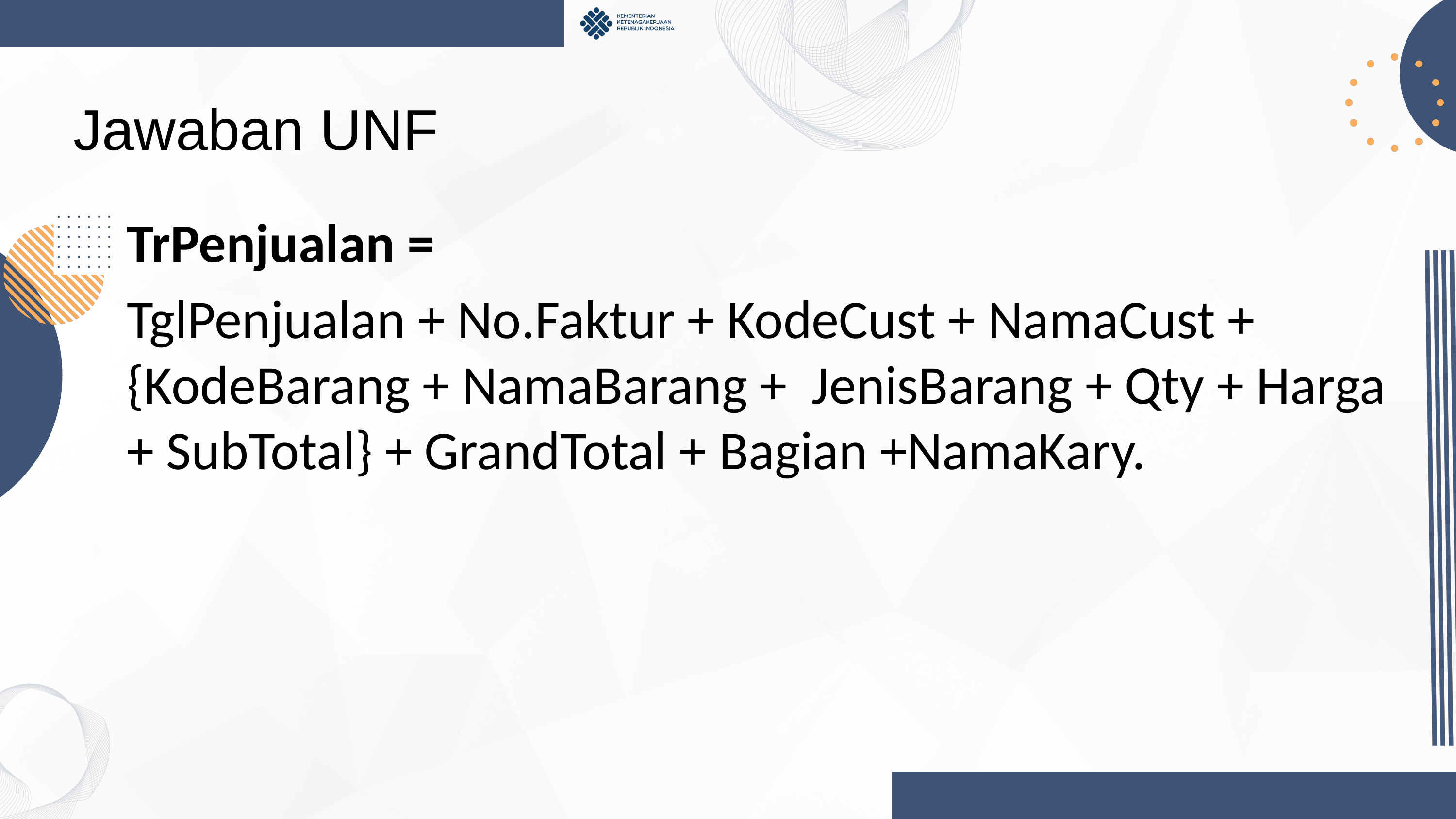

# Jawaban UNF
TrPenjualan =
TglPenjualan + No.Faktur + KodeCust + NamaCust + {KodeBarang + NamaBarang +  JenisBarang + Qty + Harga + SubTotal} + GrandTotal + Bagian +NamaKary.